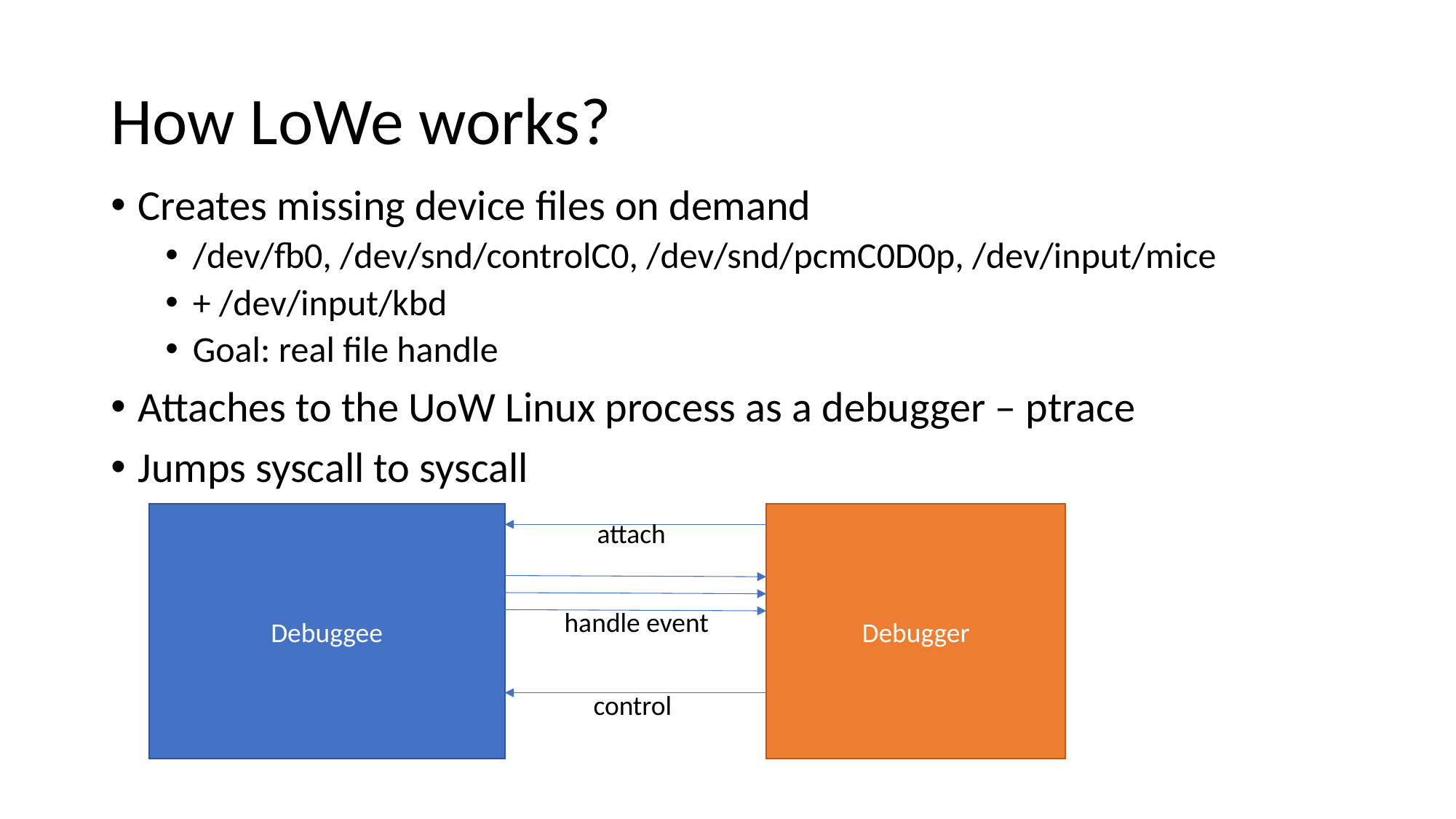

# How LoWe works?
Creates missing device files on demand
/dev/fb0, /dev/snd/controlC0, /dev/snd/pcmC0D0p, /dev/input/mice
+ /dev/input/kbd
Goal: real file handle
Attaches to the UoW Linux process as a debugger – ptrace
Jumps syscall to syscall
Debuggee
Debugger
attach
handle event
control